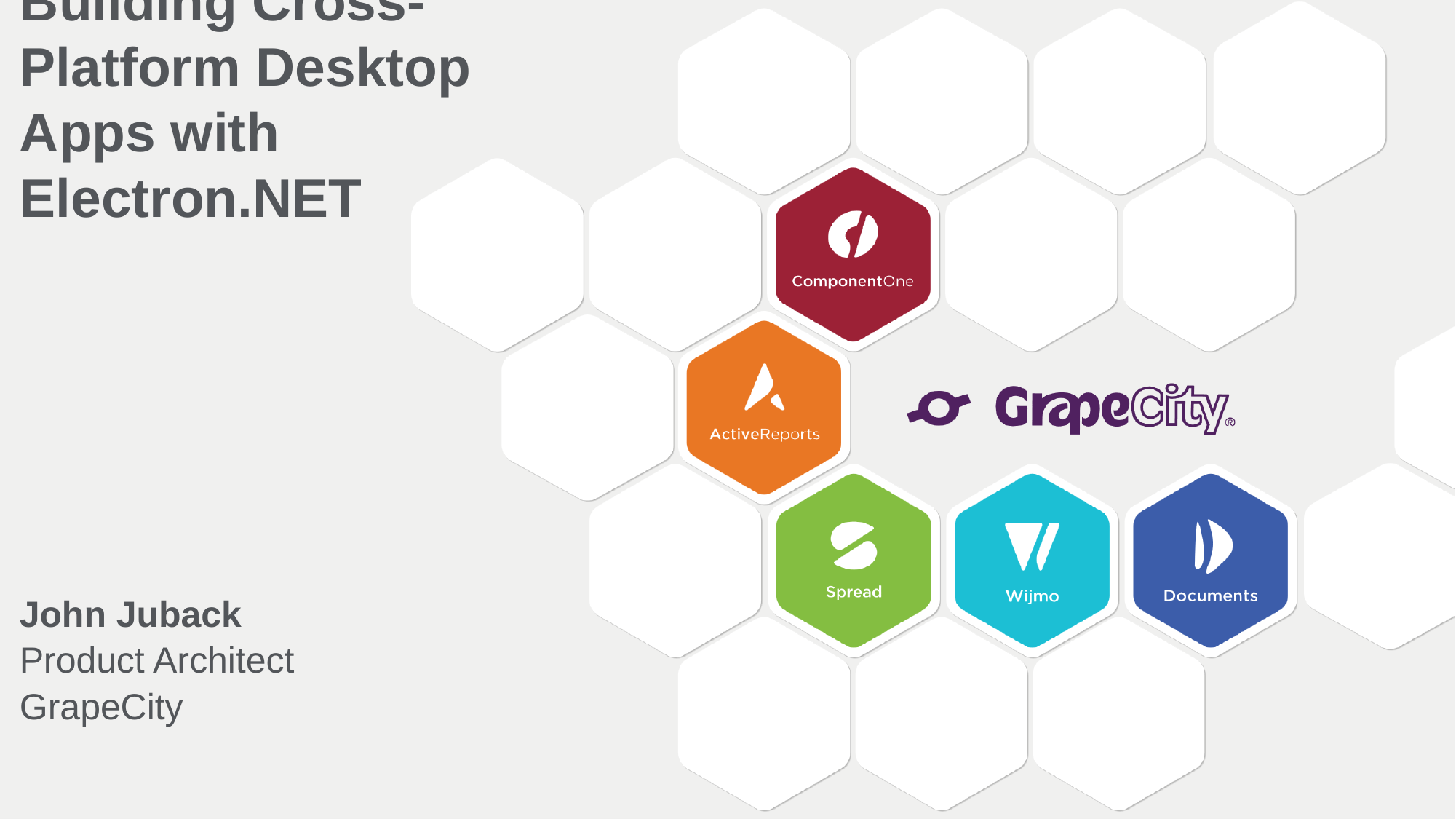

# Building Cross-Platform Desktop Apps with Electron.NET
John Juback
Product Architect
GrapeCity